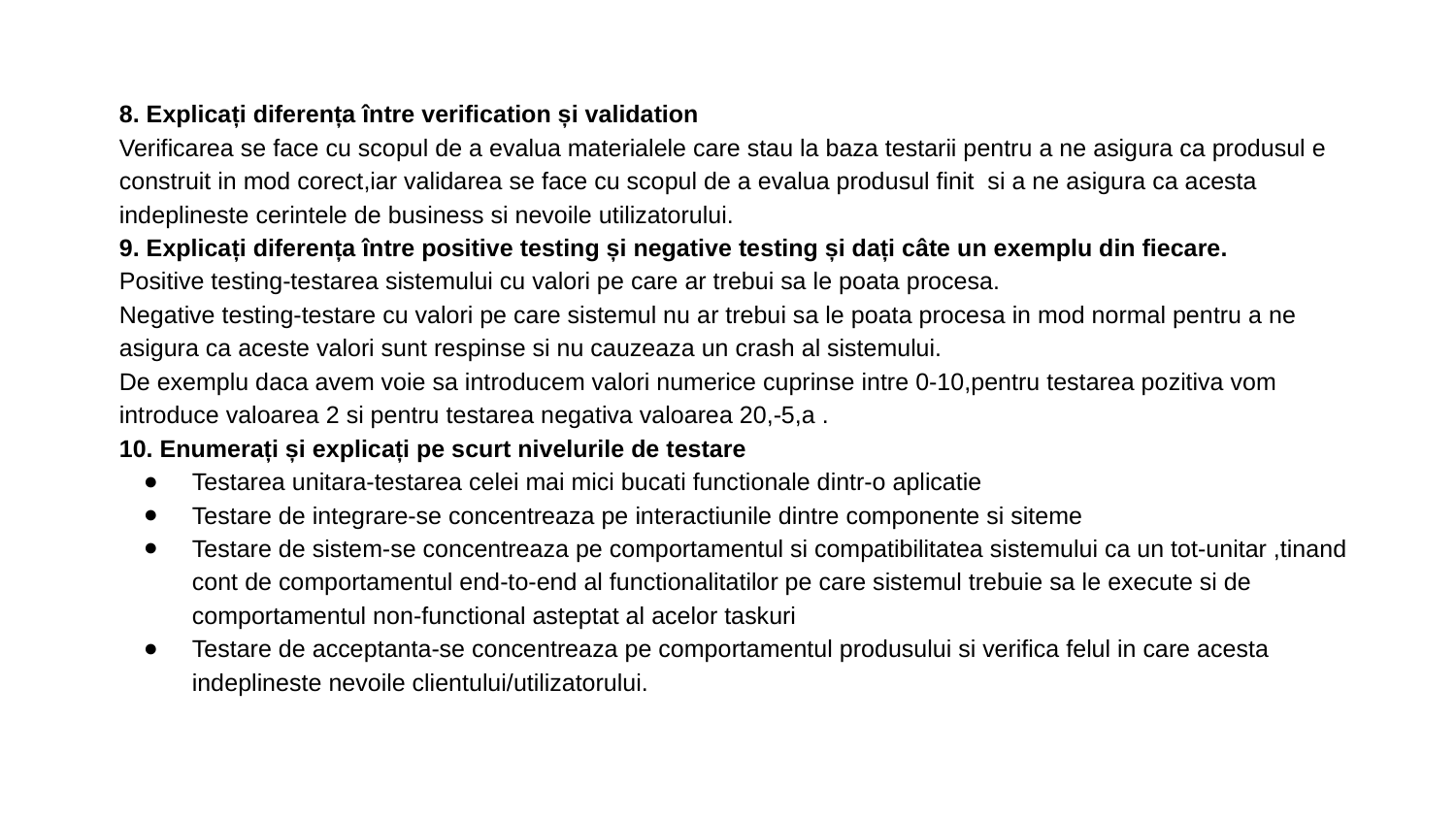

8. Explicați diferența între verification și validation
Verificarea se face cu scopul de a evalua materialele care stau la baza testarii pentru a ne asigura ca produsul e construit in mod corect,iar validarea se face cu scopul de a evalua produsul finit  si a ne asigura ca acesta indeplineste cerintele de business si nevoile utilizatorului.
9. Explicați diferența între positive testing și negative testing și dați câte un exemplu din fiecare.
Positive testing-testarea sistemului cu valori pe care ar trebui sa le poata procesa.
Negative testing-testare cu valori pe care sistemul nu ar trebui sa le poata procesa in mod normal pentru a ne asigura ca aceste valori sunt respinse si nu cauzeaza un crash al sistemului.
De exemplu daca avem voie sa introducem valori numerice cuprinse intre 0-10,pentru testarea pozitiva vom introduce valoarea 2 si pentru testarea negativa valoarea 20,-5,a .
10. Enumerați și explicați pe scurt nivelurile de testare
Testarea unitara-testarea celei mai mici bucati functionale dintr-o aplicatie
Testare de integrare-se concentreaza pe interactiunile dintre componente si siteme
Testare de sistem-se concentreaza pe comportamentul si compatibilitatea sistemului ca un tot-unitar ,tinand cont de comportamentul end-to-end al functionalitatilor pe care sistemul trebuie sa le execute si de comportamentul non-functional asteptat al acelor taskuri
Testare de acceptanta-se concentreaza pe comportamentul produsului si verifica felul in care acesta indeplineste nevoile clientului/utilizatorului.